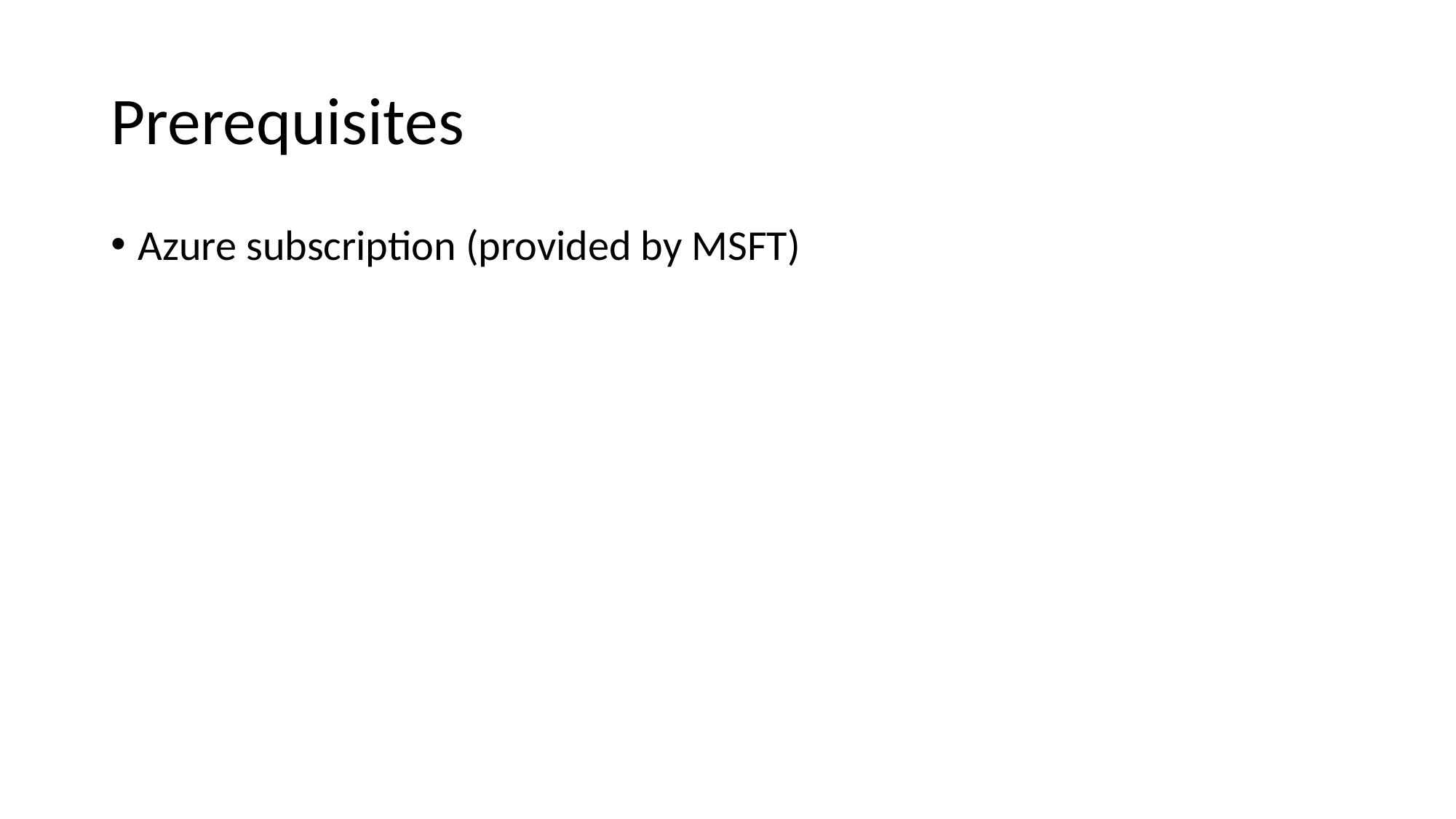

# Prerequisites
Azure subscription (provided by MSFT)